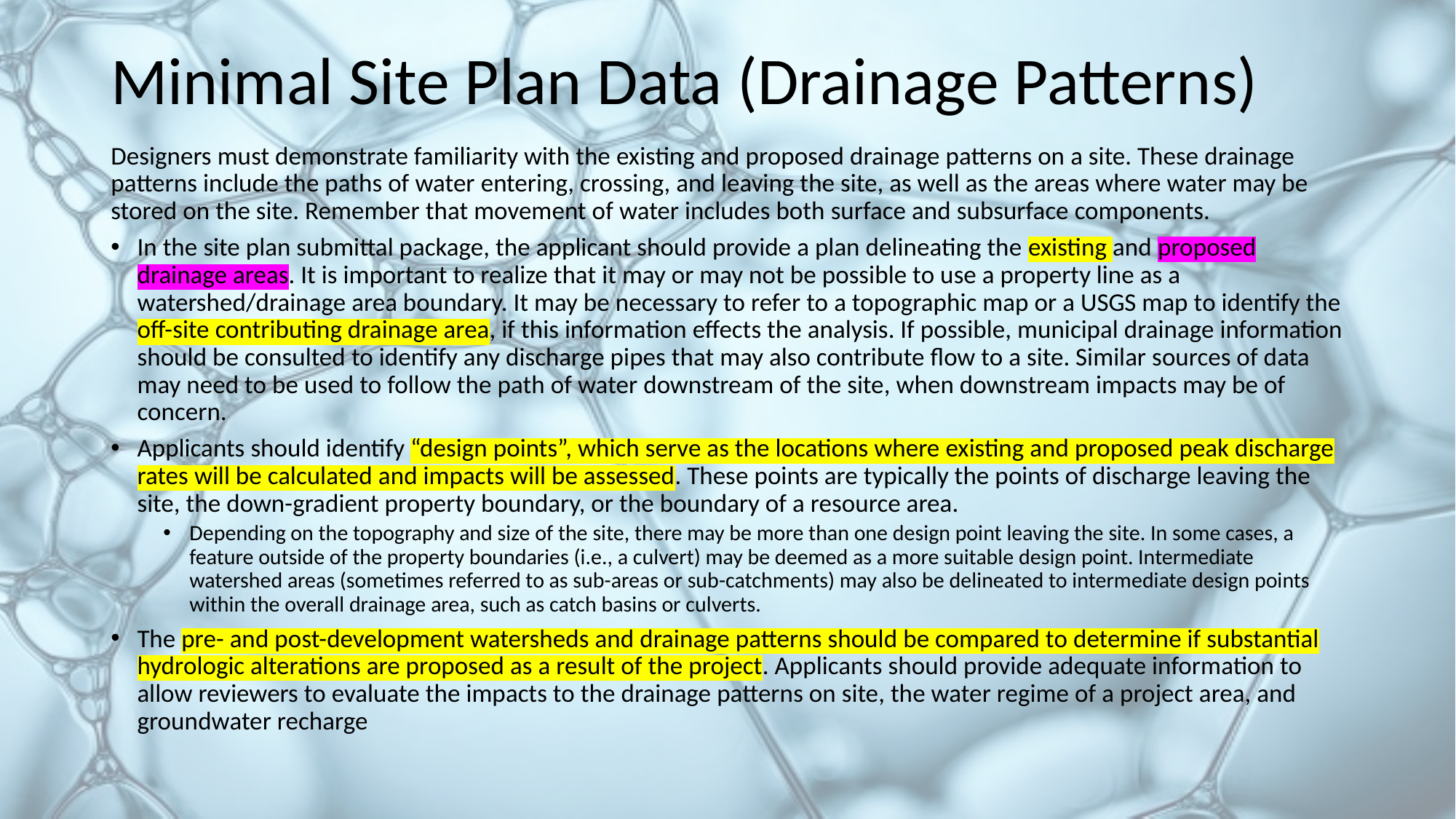

# Minimal Site Plan Data (Drainage Patterns)
Designers must demonstrate familiarity with the existing and proposed drainage patterns on a site. These drainage patterns include the paths of water entering, crossing, and leaving the site, as well as the areas where water may be stored on the site. Remember that movement of water includes both surface and subsurface components.
In the site plan submittal package, the applicant should provide a plan delineating the existing and proposed drainage areas. It is important to realize that it may or may not be possible to use a property line as a watershed/drainage area boundary. It may be necessary to refer to a topographic map or a USGS map to identify the off-site contributing drainage area, if this information effects the analysis. If possible, municipal drainage information should be consulted to identify any discharge pipes that may also contribute flow to a site. Similar sources of data may need to be used to follow the path of water downstream of the site, when downstream impacts may be of concern.
Applicants should identify “design points”, which serve as the locations where existing and proposed peak discharge rates will be calculated and impacts will be assessed. These points are typically the points of discharge leaving the site, the down-gradient property boundary, or the boundary of a resource area.
Depending on the topography and size of the site, there may be more than one design point leaving the site. In some cases, a feature outside of the property boundaries (i.e., a culvert) may be deemed as a more suitable design point. Intermediate watershed areas (sometimes referred to as sub-areas or sub-catchments) may also be delineated to intermediate design points within the overall drainage area, such as catch basins or culverts.
The pre- and post-development watersheds and drainage patterns should be compared to determine if substantial hydrologic alterations are proposed as a result of the project. Applicants should provide adequate information to allow reviewers to evaluate the impacts to the drainage patterns on site, the water regime of a project area, and groundwater recharge